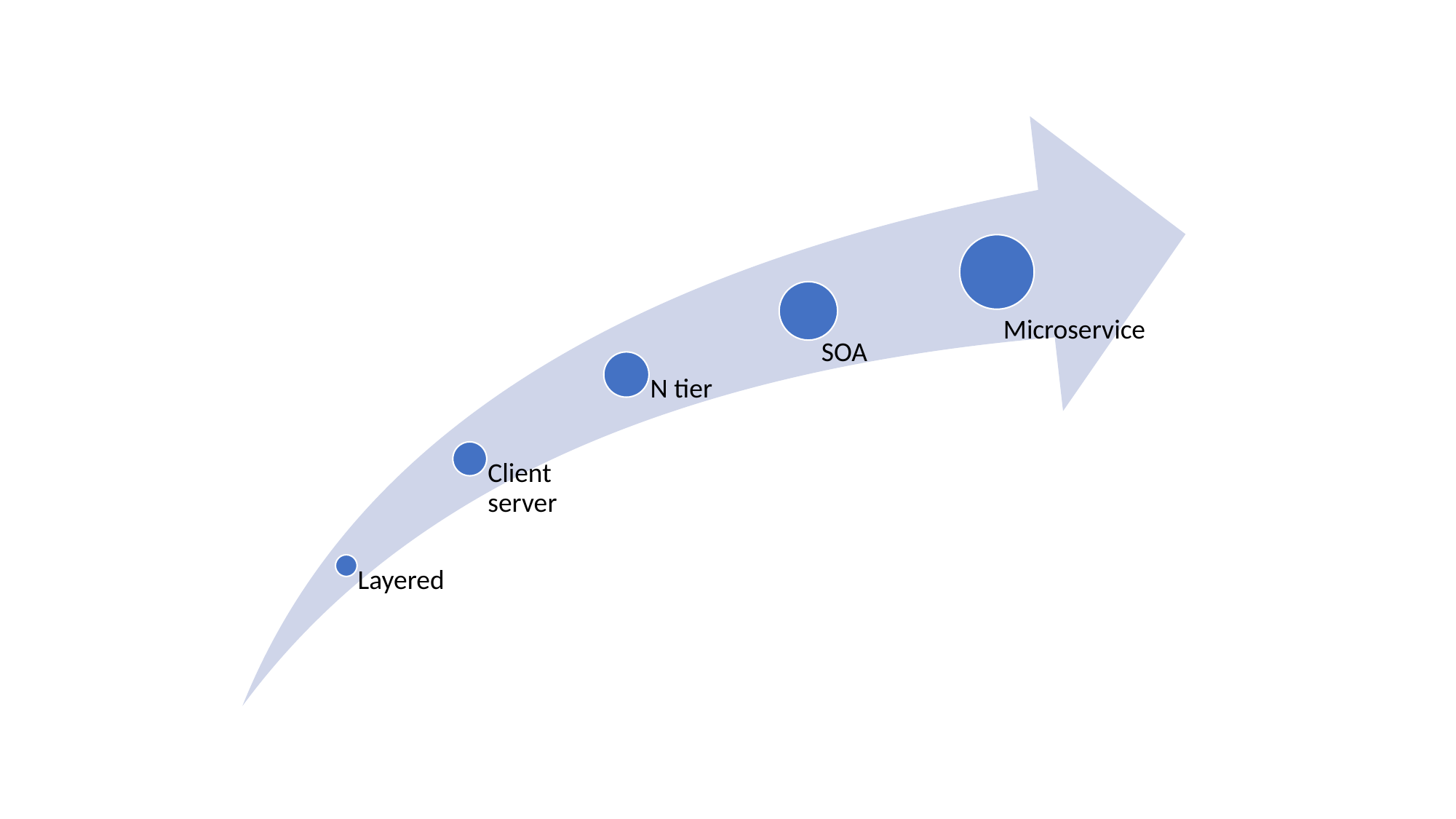

Layered
Client server
N tier
SOA
Microservice